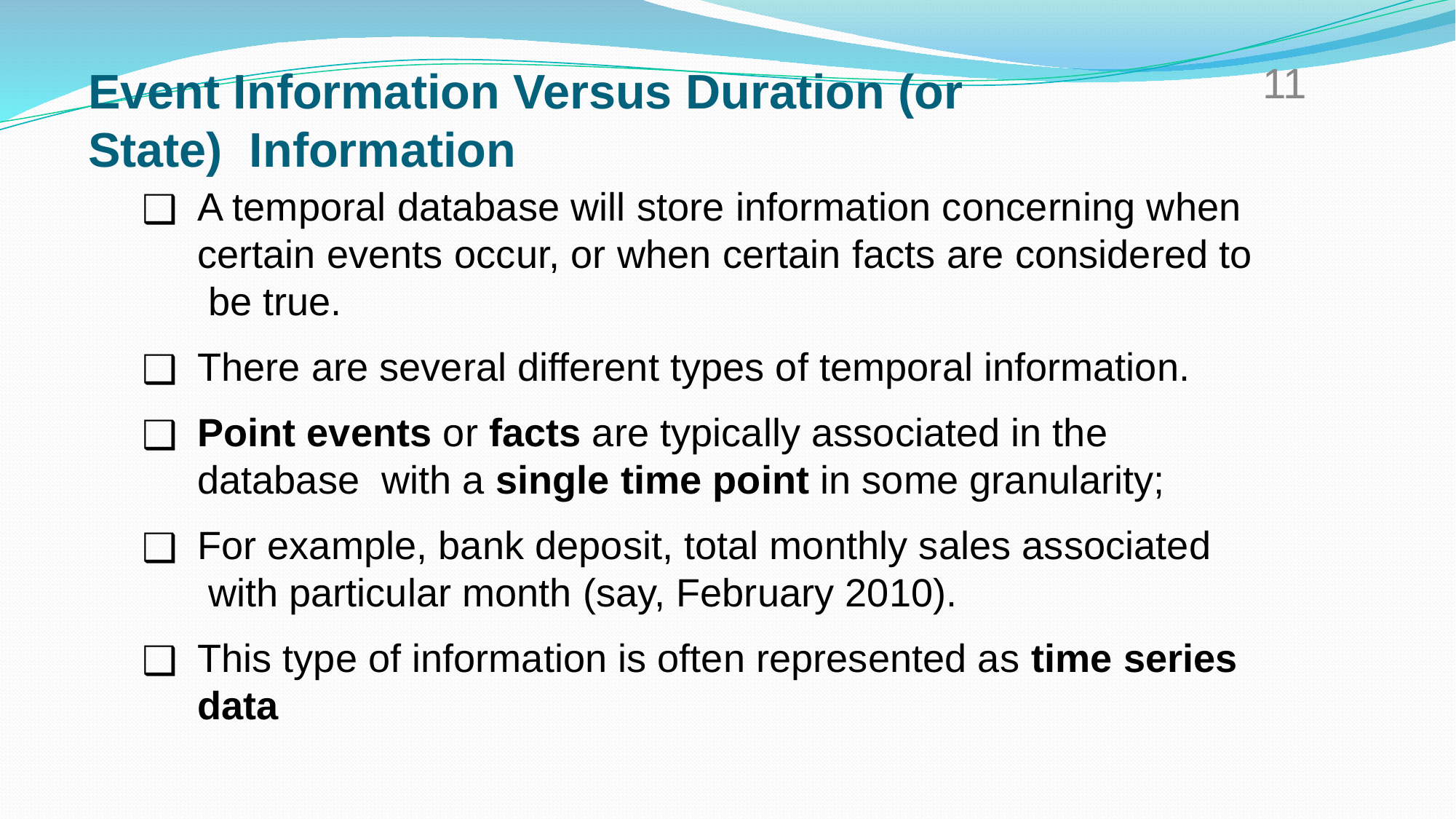

11
# Event Information Versus Duration (or State)  Information
A temporal database will store information concerning when  certain events occur, or when certain facts are considered to  be true.
There are several different types of temporal information.
Point events or facts are typically associated in the database  with a single time point in some granularity;
For example, bank deposit, total monthly sales associated  with particular month (say, February 2010).
This type of information is often represented as time series  data